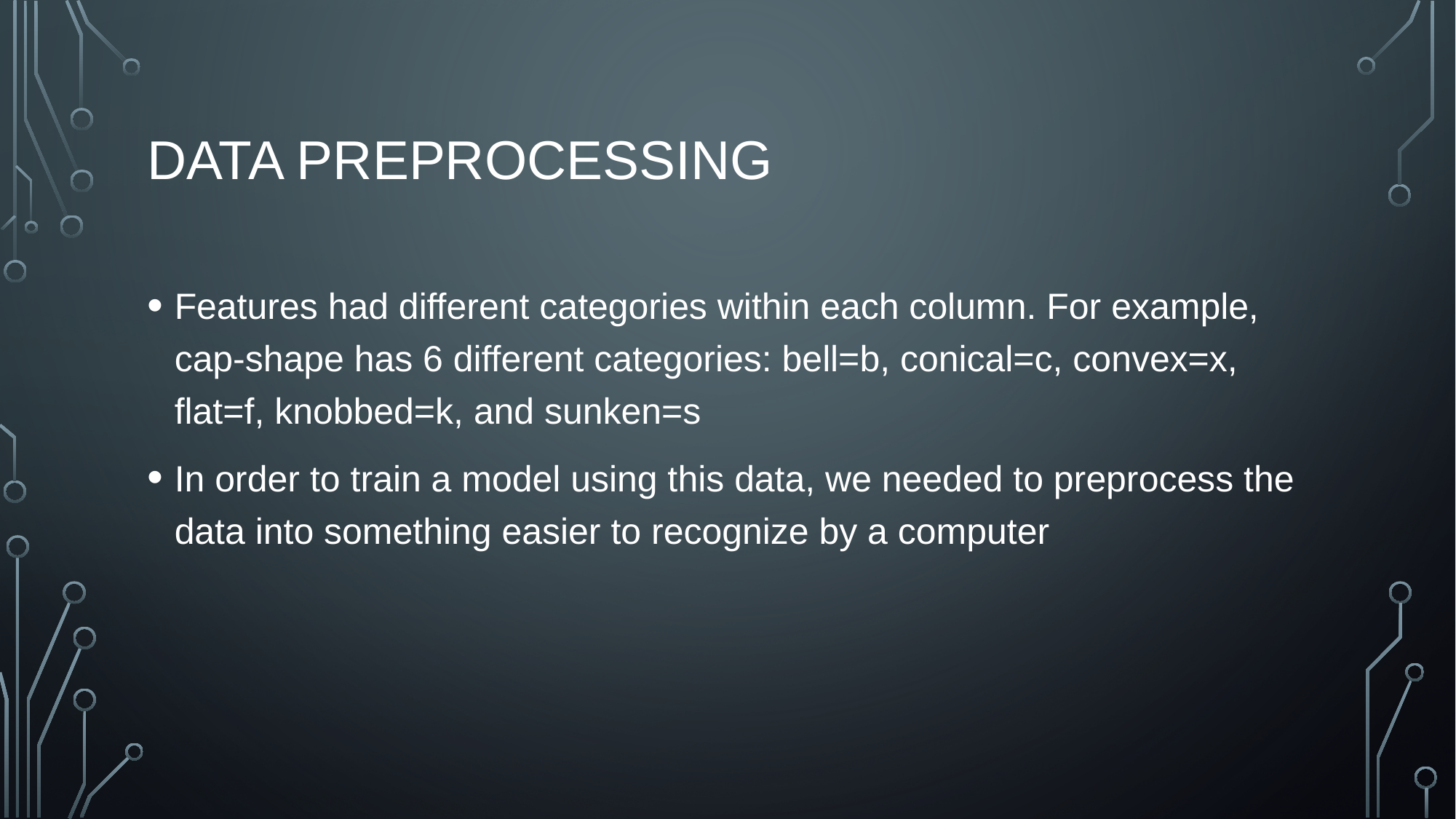

# Data preprocessing
Features had different categories within each column. For example, cap-shape has 6 different categories: bell=b, conical=c, convex=x, flat=f, knobbed=k, and sunken=s
In order to train a model using this data, we needed to preprocess the data into something easier to recognize by a computer